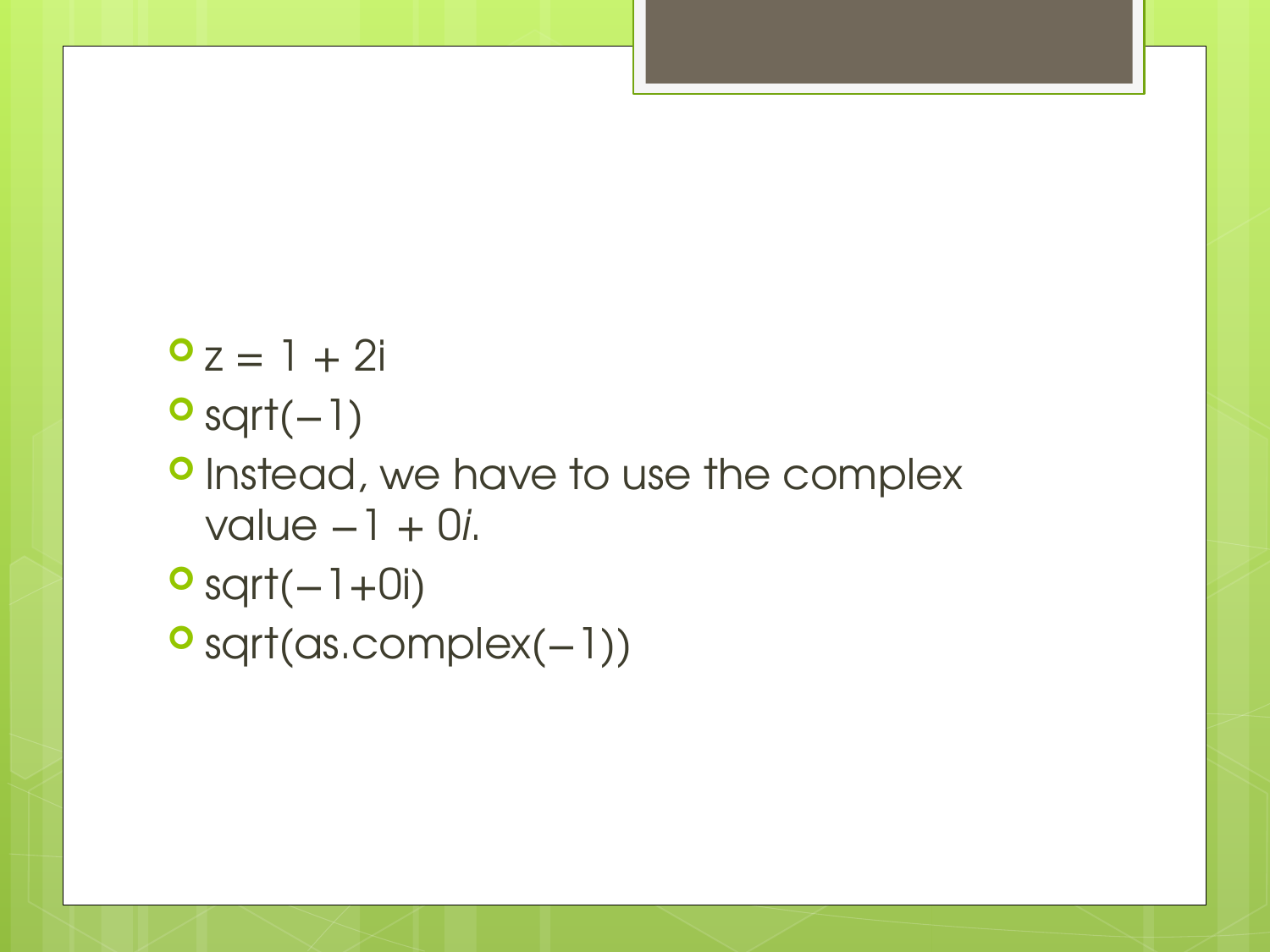

#
z = 1 + 2i
sqrt(−1)
Instead, we have to use the complex value −1 + 0i.
sqrt(−1+0i)
sqrt(as.complex(−1))